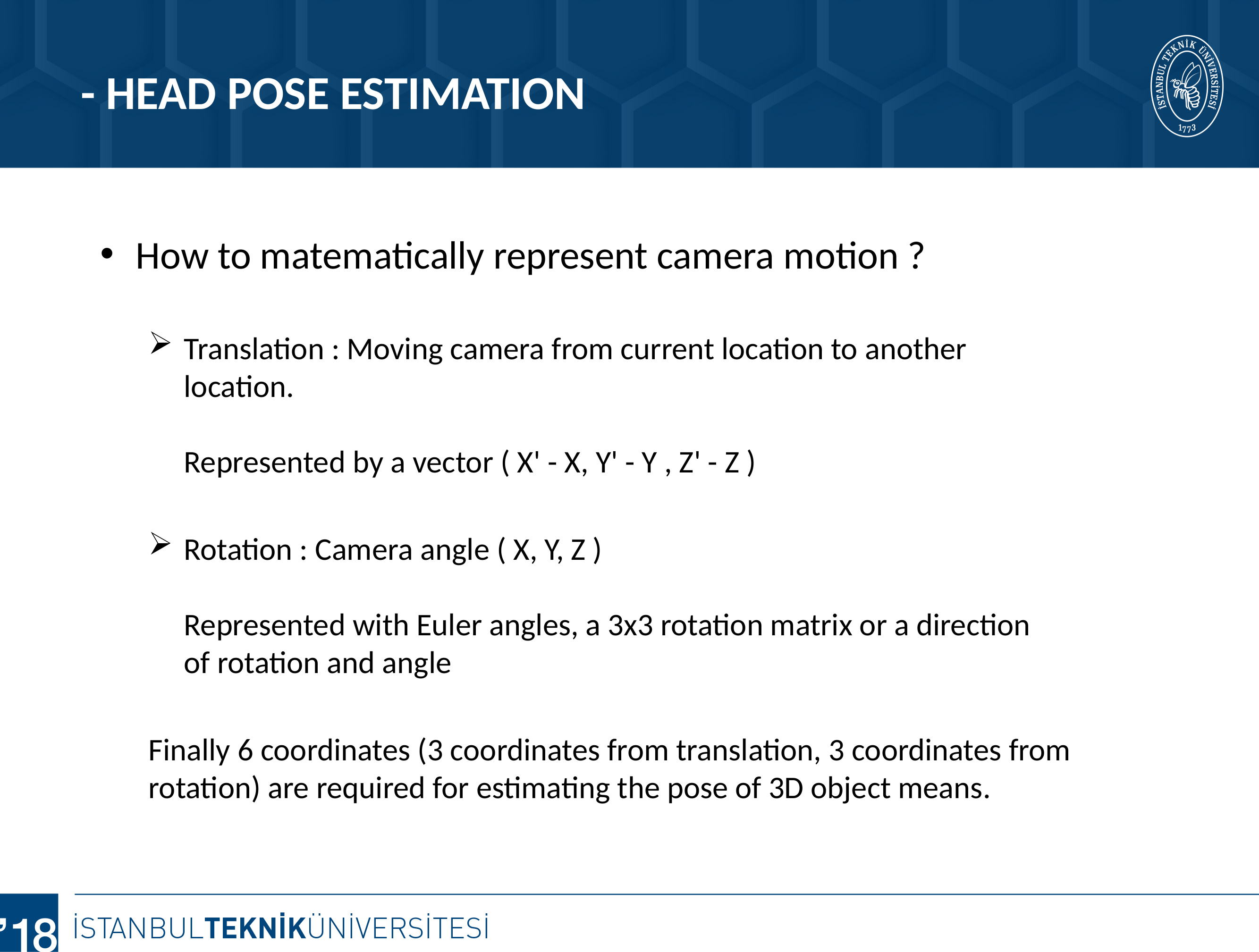

# - HEAD POSE ESTIMATION
How to matematically represent camera motion ?
Translation : Moving camera from current location to another location.
Represented by a vector ( X' - X, Y' - Y , Z' - Z )
Rotation : Camera angle ( X, Y, Z )
Represented with Euler angles, a 3x3 rotation matrix or a direction of rotation and angle
Finally 6 coordinates (3 coordinates from translation, 3 coordinates from rotation) are required for estimating the pose of 3D object means.